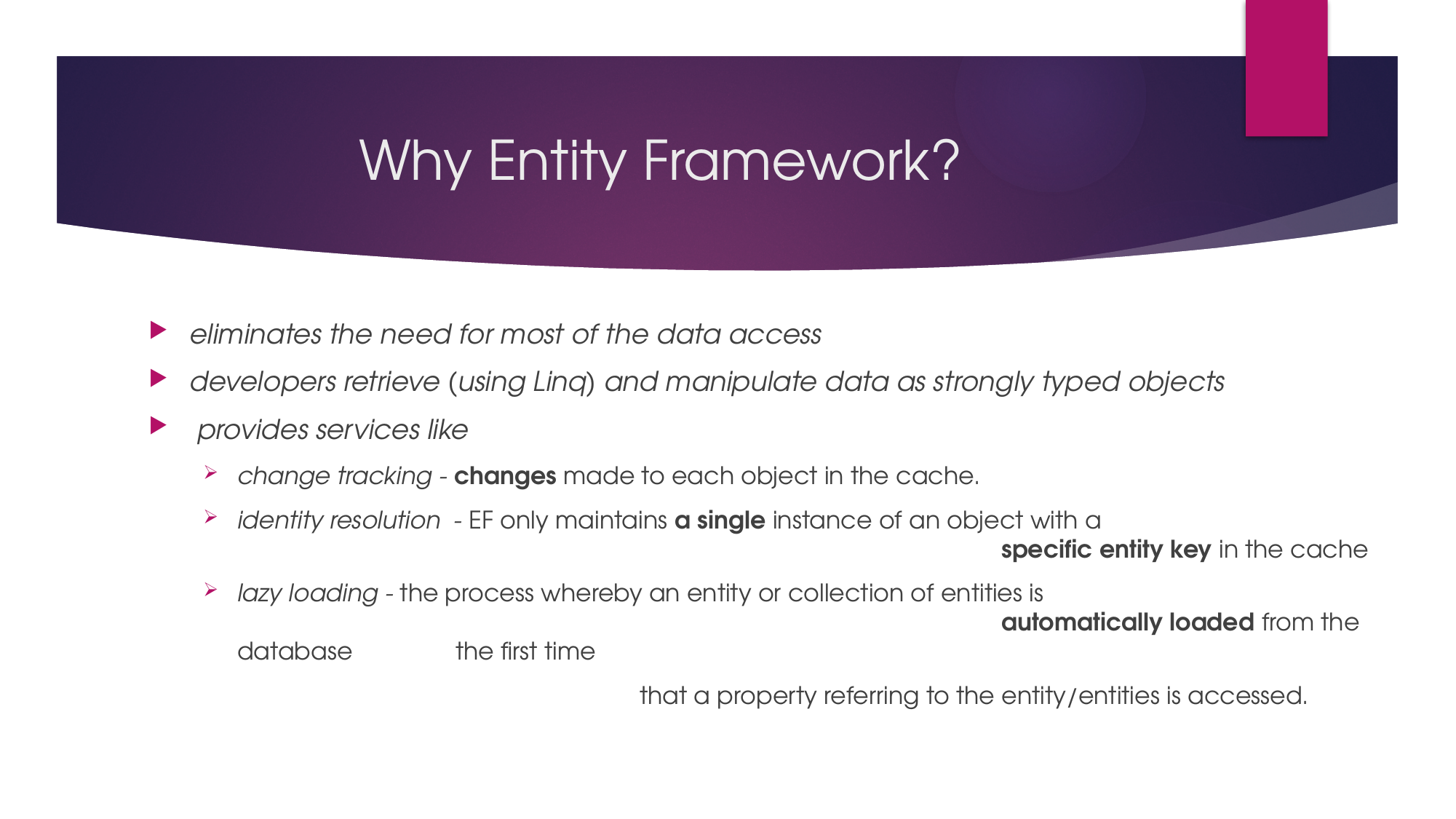

# Why Entity Framework?
eliminates the need for most of the data access
developers retrieve (using Linq) and manipulate data as strongly typed objects
 provides services like
change tracking - changes made to each object in the cache.
identity resolution  - EF only maintains a single instance of an object with a 						     				specific entity key in the cache
lazy loading - the process whereby an entity or collection of entities is					     					automatically loaded from the database 	the first time
				that a property referring to the entity/entities is accessed.